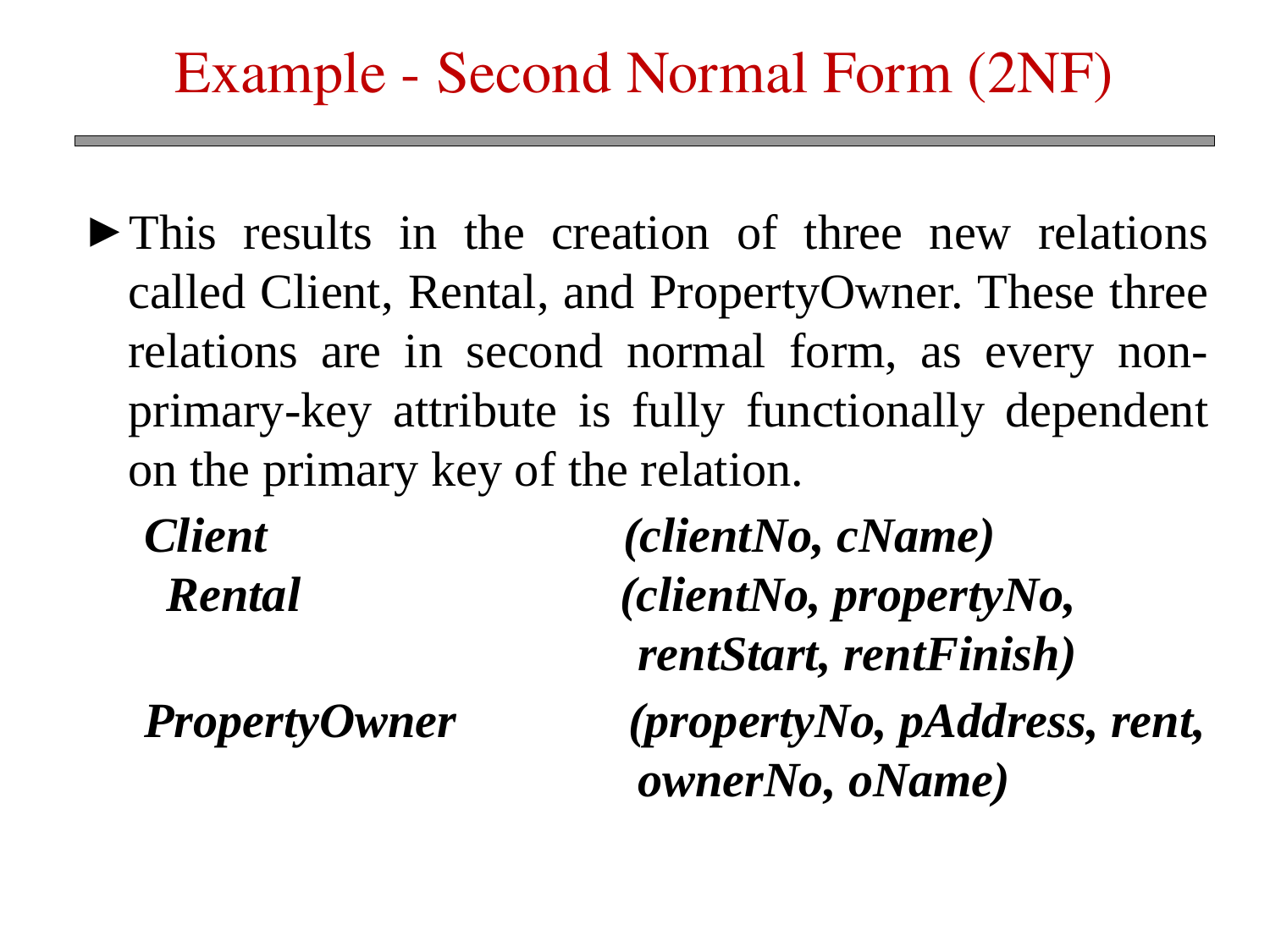

Example - Second Normal Form (2NF)

This results in the creation of three new relations called Client, Rental, and PropertyOwner. These three relations are in second normal form, as every non-primary-key attribute is fully functionally dependent on the primary key of the relation.
Client                             (clientNo, cName)
       Rental                          (clientNo, propertyNo,               				    rentStart, rentFinish)
PropertyOwner              (propertyNo, pAddress, rent, 				    ownerNo, oName)